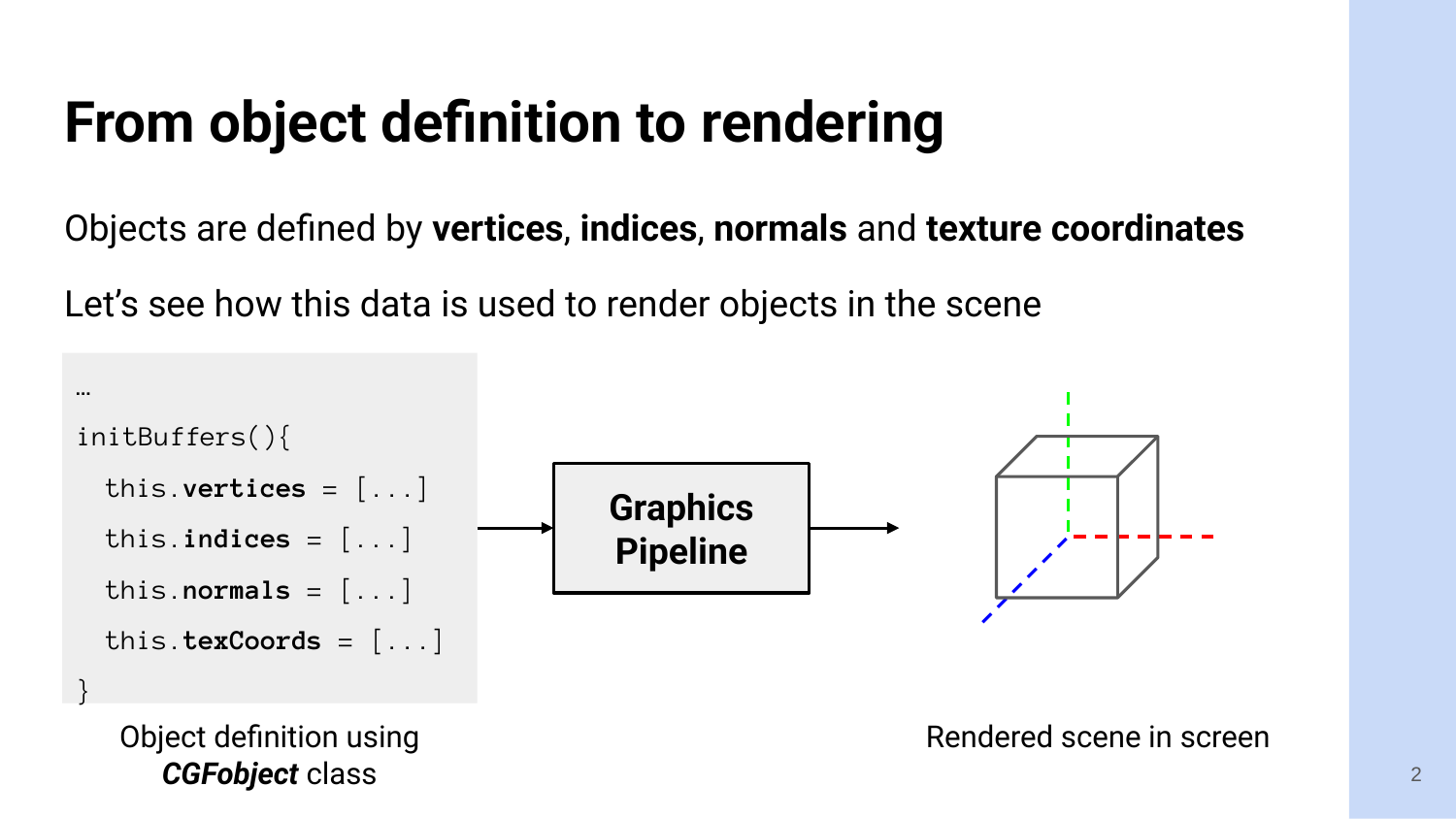

# From object definition to rendering
Objects are defined by vertices, indices, normals and texture coordinates
Let’s see how this data is used to render objects in the scene
…
initBuffers(){
this.vertices = [...]
this.indices = [...]
this.normals = [...]
this.texCoords = [...]
}

Graphics
Pipeline
Object definition using CGFobject class
Rendered scene in screen
2